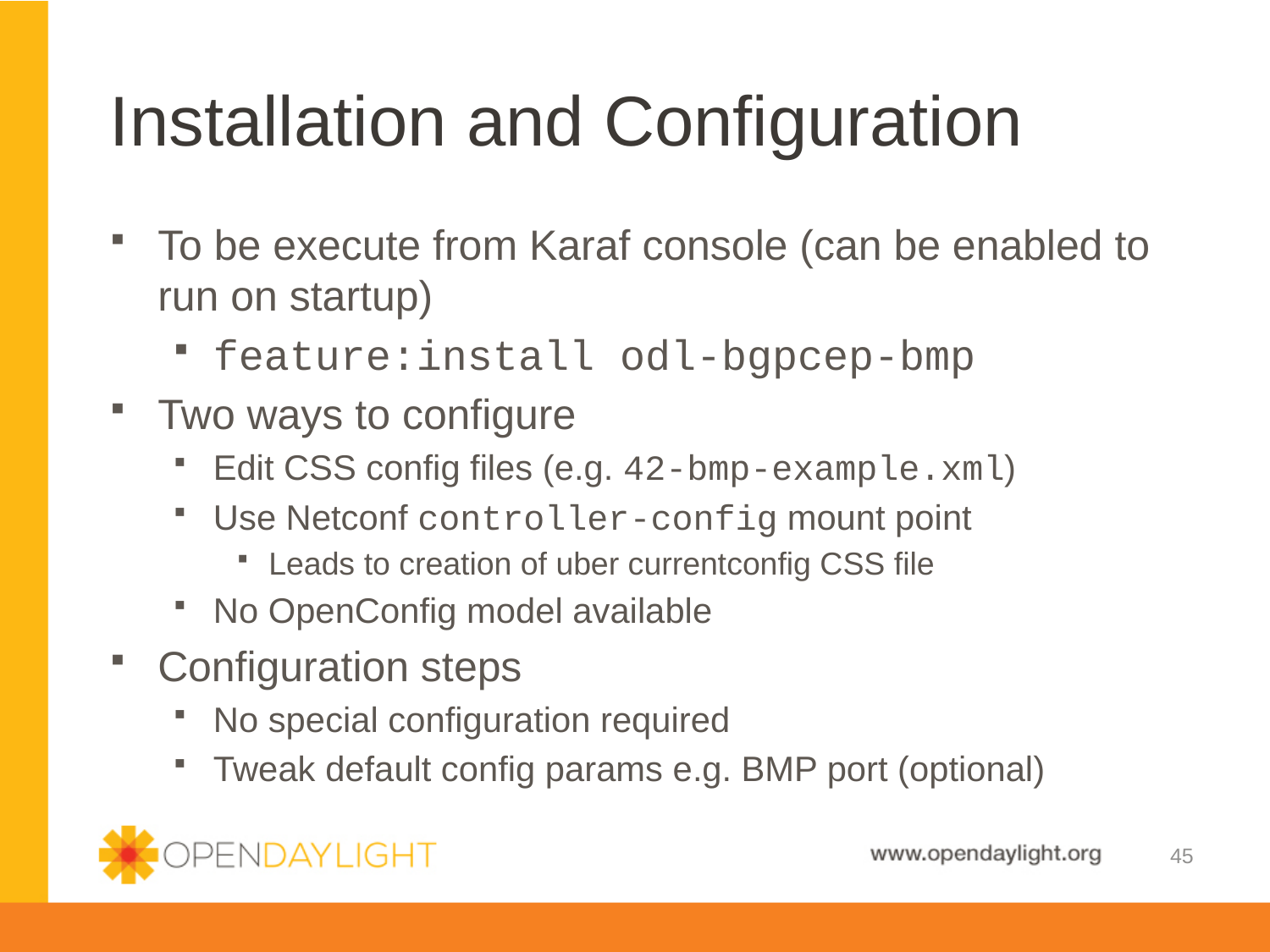

# Installation and Configuration
To be execute from Karaf console (can be enabled to run on startup)
feature:install odl-bgpcep-bmp
Two ways to configure
Edit CSS config files (e.g. 42-bmp-example.xml)
Use Netconf controller-config mount point
Leads to creation of uber currentconfig CSS file
No OpenConfig model available
Configuration steps
No special configuration required
Tweak default config params e.g. BMP port (optional)

45